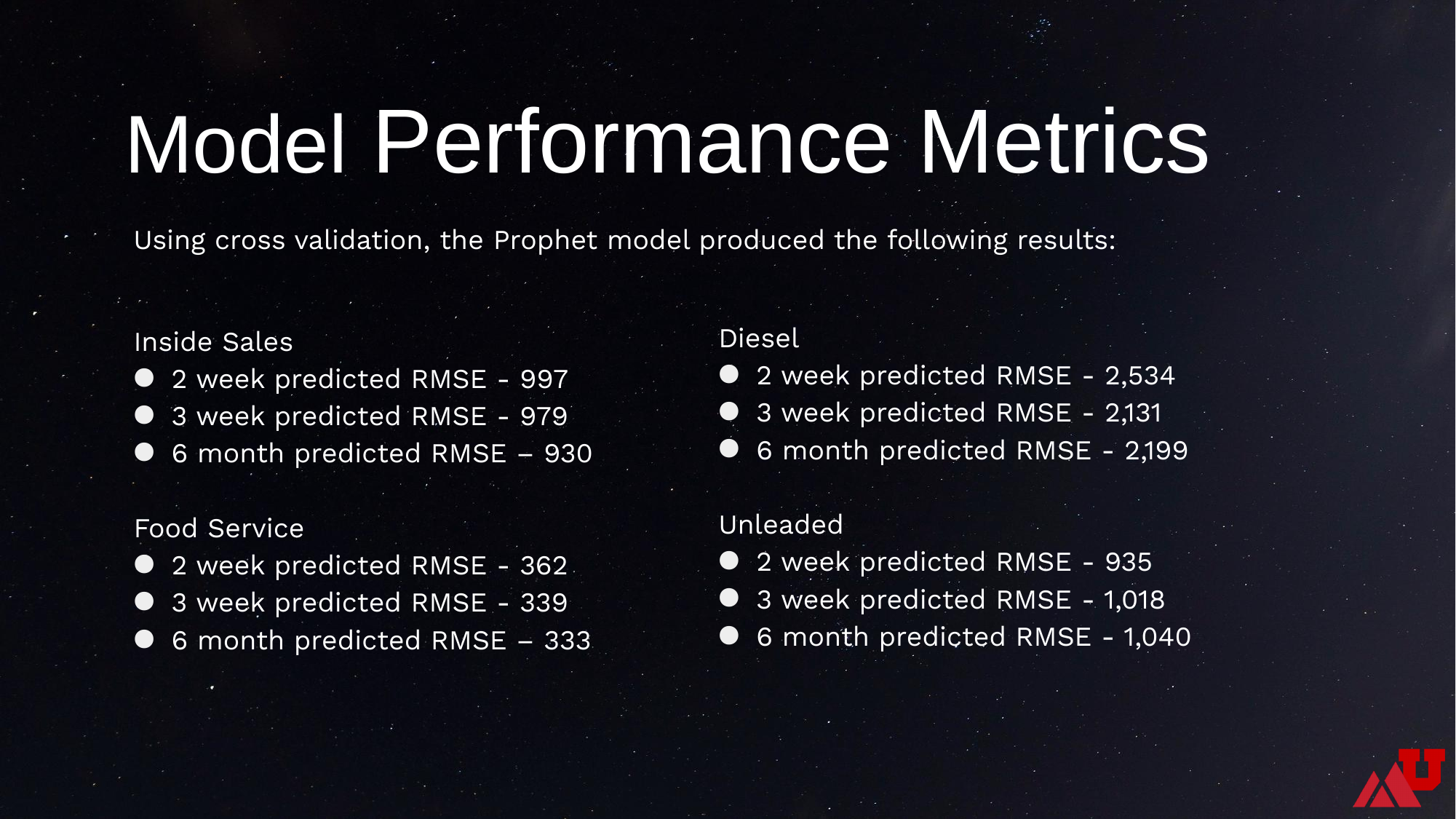

# Model Performance Metrics

Using cross validation, the Prophet model produced the following results:

Diesel
2 week predicted RMSE - 2,534
3 week predicted RMSE - 2,131
6 month predicted RMSE - 2,199

Unleaded
2 week predicted RMSE - 935
3 week predicted RMSE - 1,018
6 month predicted RMSE - 1,040

Inside Sales
2 week predicted RMSE - 997
3 week predicted RMSE - 979
6 month predicted RMSE – 930

Food Service
2 week predicted RMSE - 362
3 week predicted RMSE - 339
6 month predicted RMSE – 333